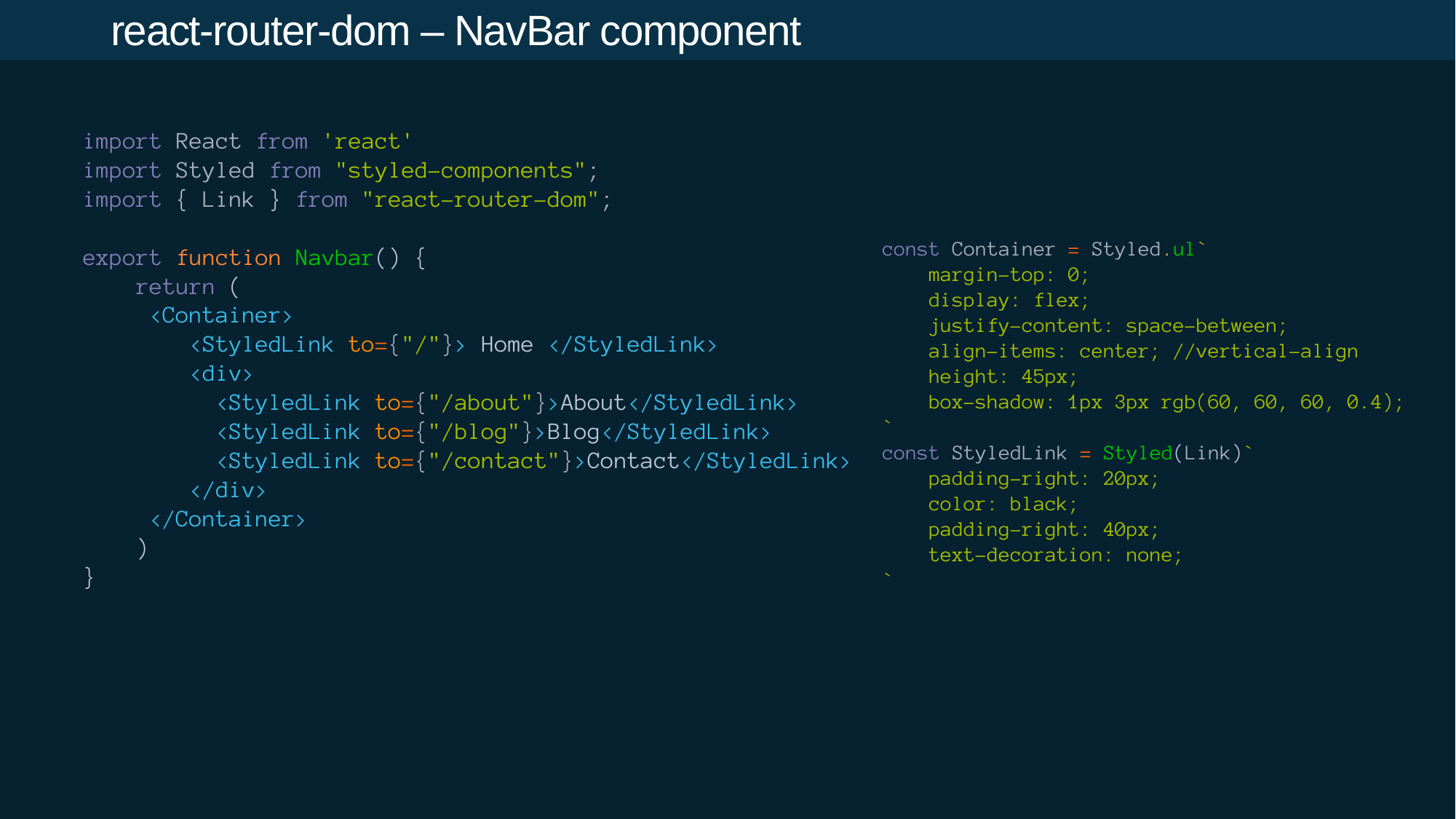

# react-router-dom – NavBar component
import React from 'react'
import Styled from "styled-components";
import { Link } from "react-router-dom";
export function Navbar() {
    return (
     <Container>
        <StyledLink to={"/"}> Home </StyledLink>
        <div>
          <StyledLink to={"/about"}>About</StyledLink>
          <StyledLink to={"/blog"}>Blog</StyledLink>
          <StyledLink to={"/contact"}>Contact</StyledLink>
        </div>
     </Container>
    )
}
const Container = Styled.ul`
    margin-top: 0;
    display: flex;
    justify-content: space-between;
    align-items: center; //vertical-align
    height: 45px;
    box-shadow: 1px 3px rgb(60, 60, 60, 0.4);
`
const StyledLink = Styled(Link)`
    padding-right: 20px;
    color: black;
    padding-right: 40px;
    text-decoration: none;
`